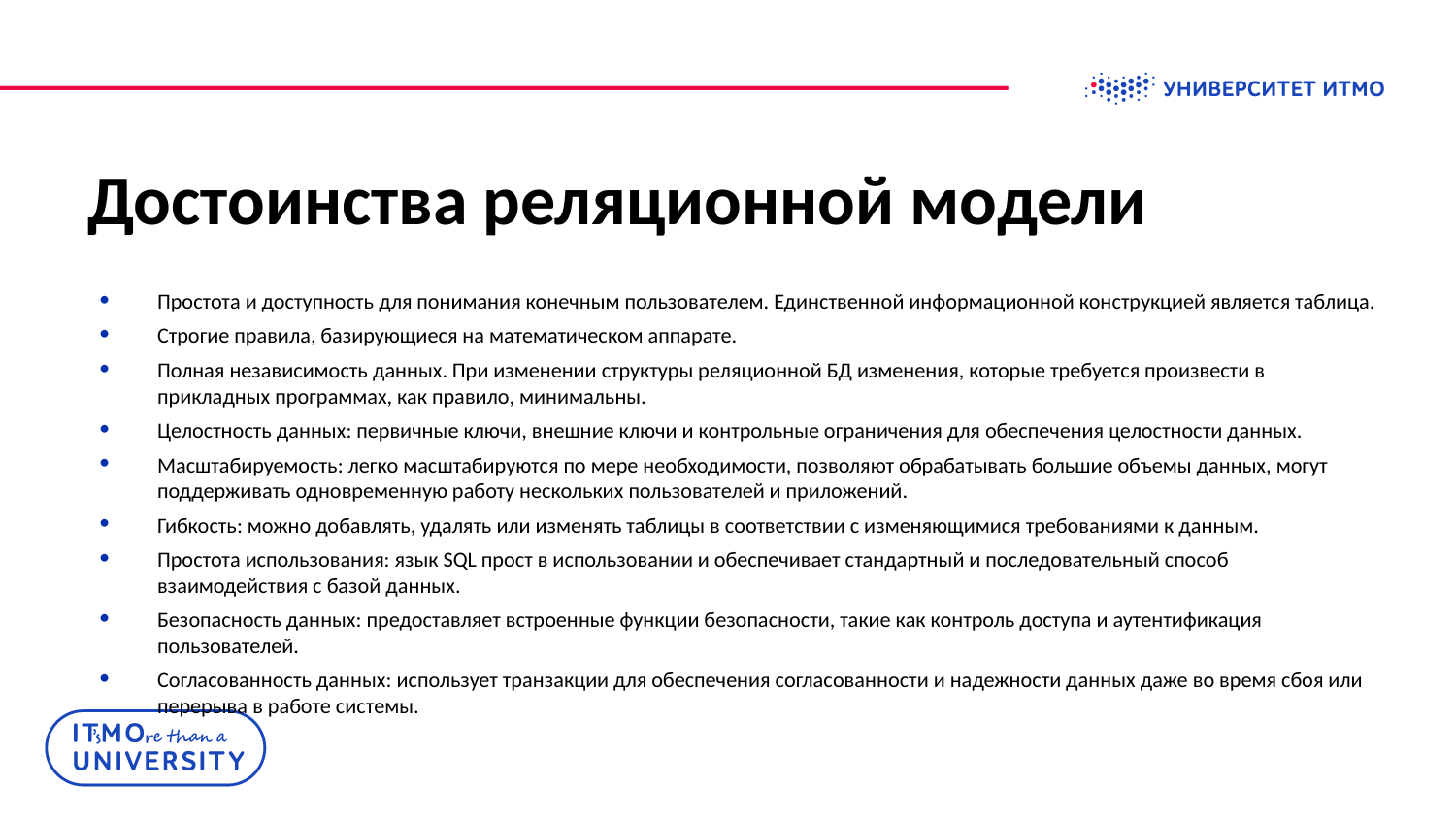

# Достоинства реляционной модели
Простота и доступность для понимания конечным пользователем. Единственной информационной конструкцией является таблица.
Строгие правила, базирующиеся на математическом аппарате.
Полная независимость данных. При изменении структуры реляционной БД изменения, которые требуется произвести в прикладных программах, как правило, минимальны.
Целостность данных: первичные ключи, внешние ключи и контрольные ограничения для обеспечения целостности данных.
Масштабируемость: легко масштабируются по мере необходимости, позволяют обрабатывать большие объемы данных, могут поддерживать одновременную работу нескольких пользователей и приложений.
Гибкость: можно добавлять, удалять или изменять таблицы в соответствии с изменяющимися требованиями к данным.
Простота использования: язык SQL прост в использовании и обеспечивает стандартный и последовательный способ взаимодействия с базой данных.
Безопасность данных: предоставляет встроенные функции безопасности, такие как контроль доступа и аутентификация пользователей.
Согласованность данных: использует транзакции для обеспечения согласованности и надежности данных даже во время сбоя или перерыва в работе системы.